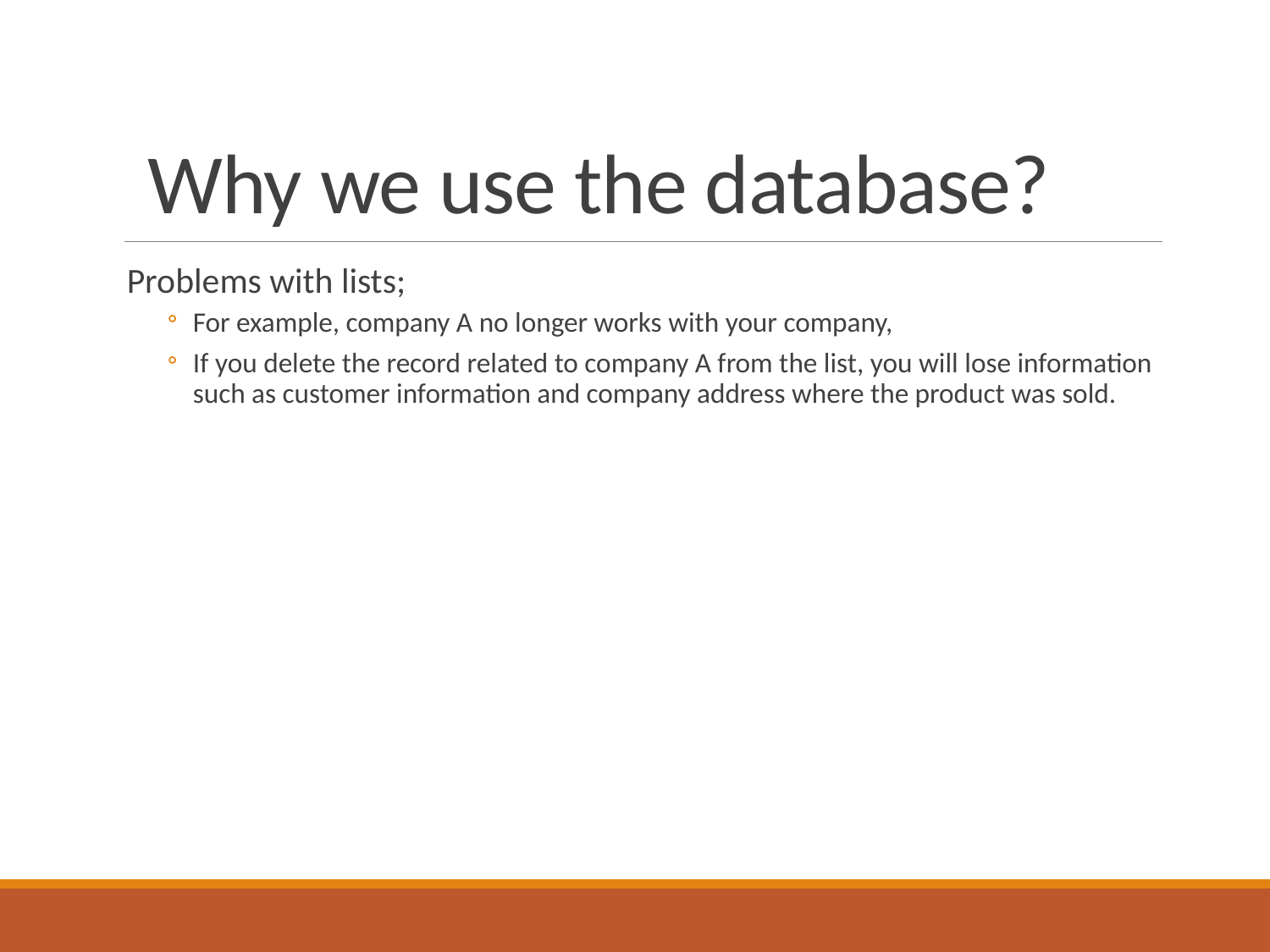

Why we use the database?
Problems with lists;
For example, company A no longer works with your company,
If you delete the record related to company A from the list, you will lose information such as customer information and company address where the product was sold.